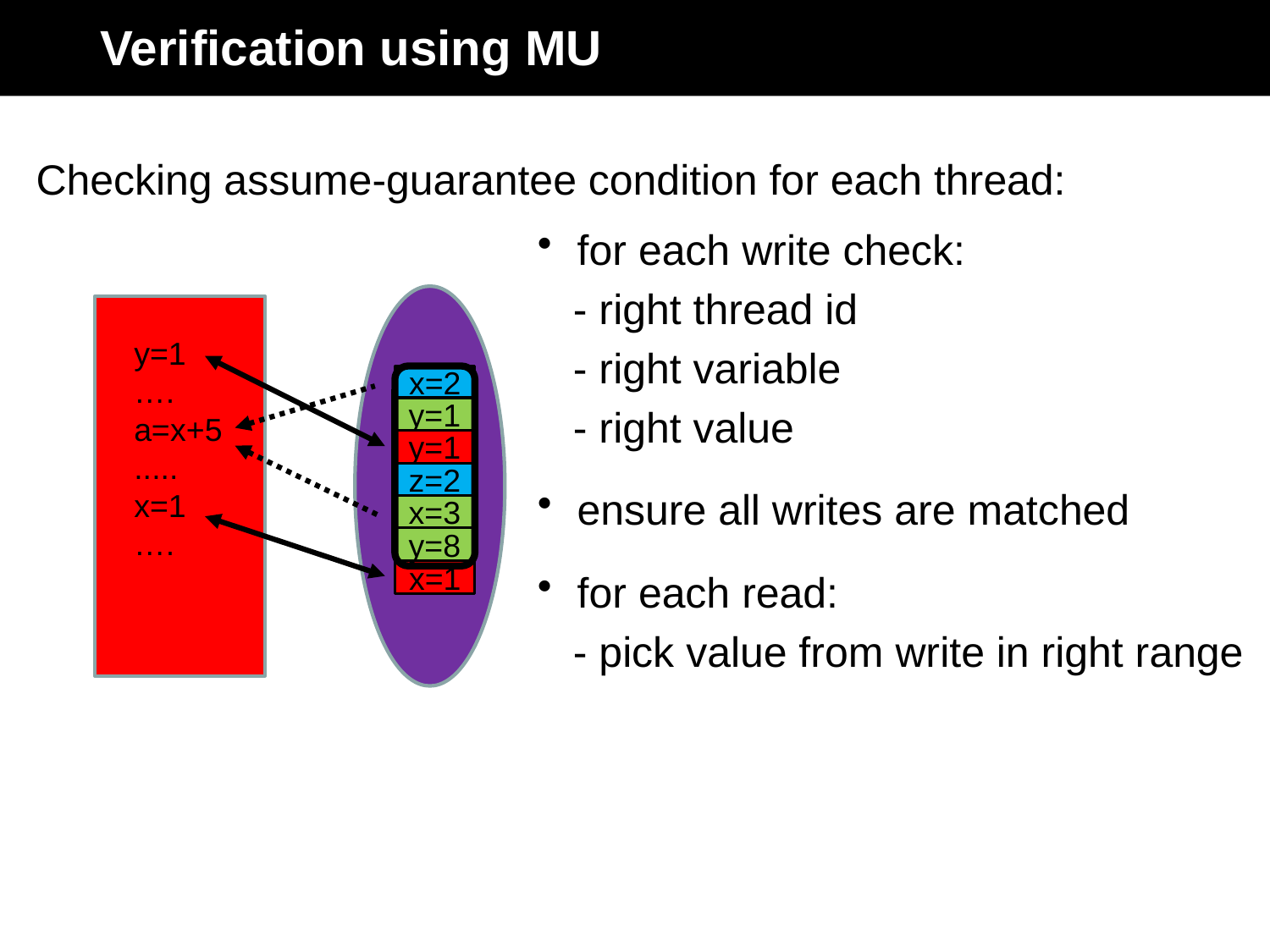

# Verification using MU

Checking assume-guarantee condition for each thread:
for each write check:
   - right thread id
   - right variable
   - right value
ensure all writes are matched
for each read:
   - pick value from write in right range

   y=1
   ….
   a=x+5
   .....
   x=1
   ….

x=2
y=1
y=1
z=2
x=3
y=8
x=1